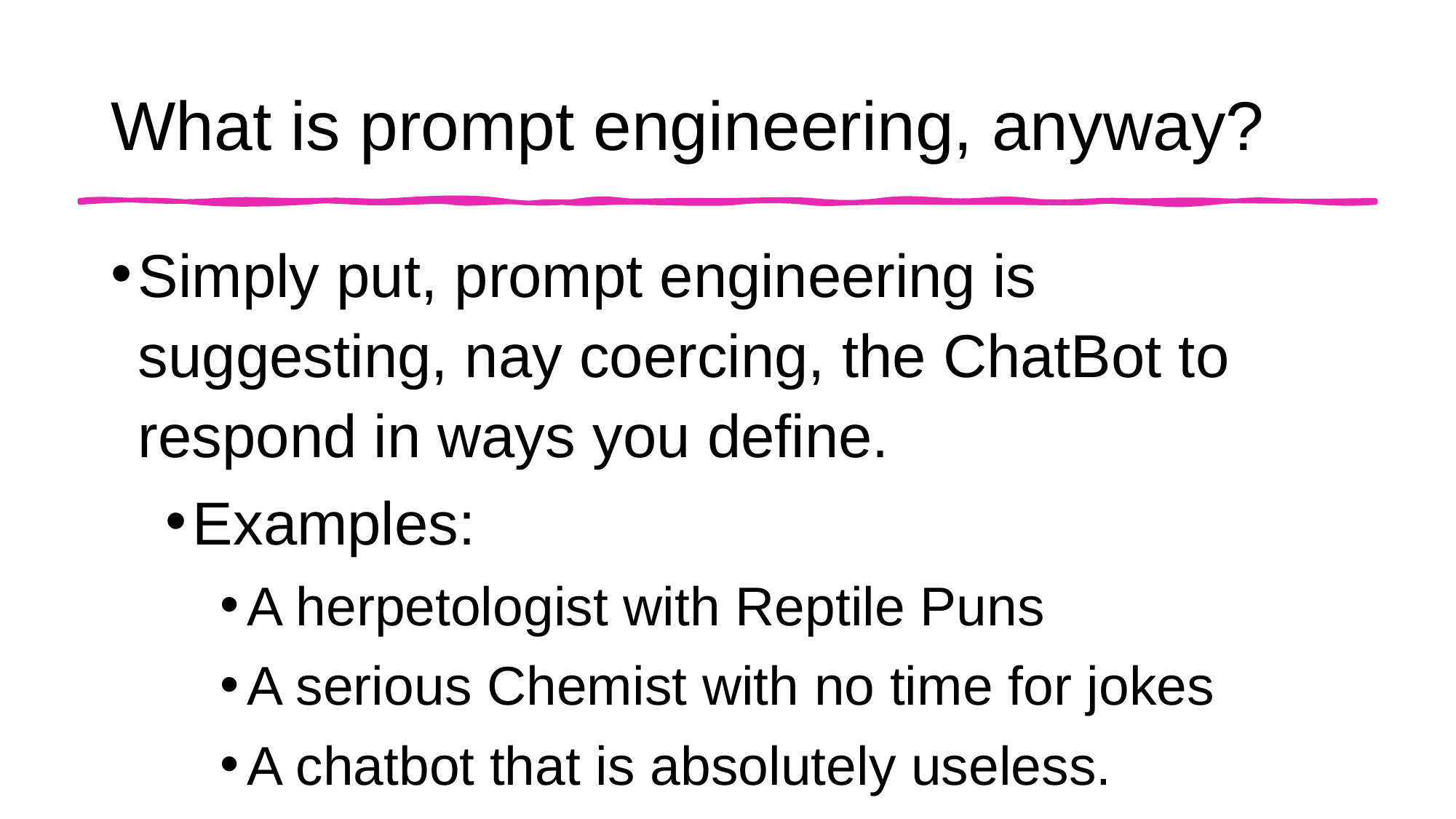

# What is prompt engineering, anyway?

Simply put, prompt engineering is suggesting, nay coercing, the ChatBot to respond in ways you define.
Examples:
A herpetologist with Reptile Puns
A serious Chemist with no time for jokes
A chatbot that is absolutely useless.
Any other persona you can think of? Let’s craft a prompt together!